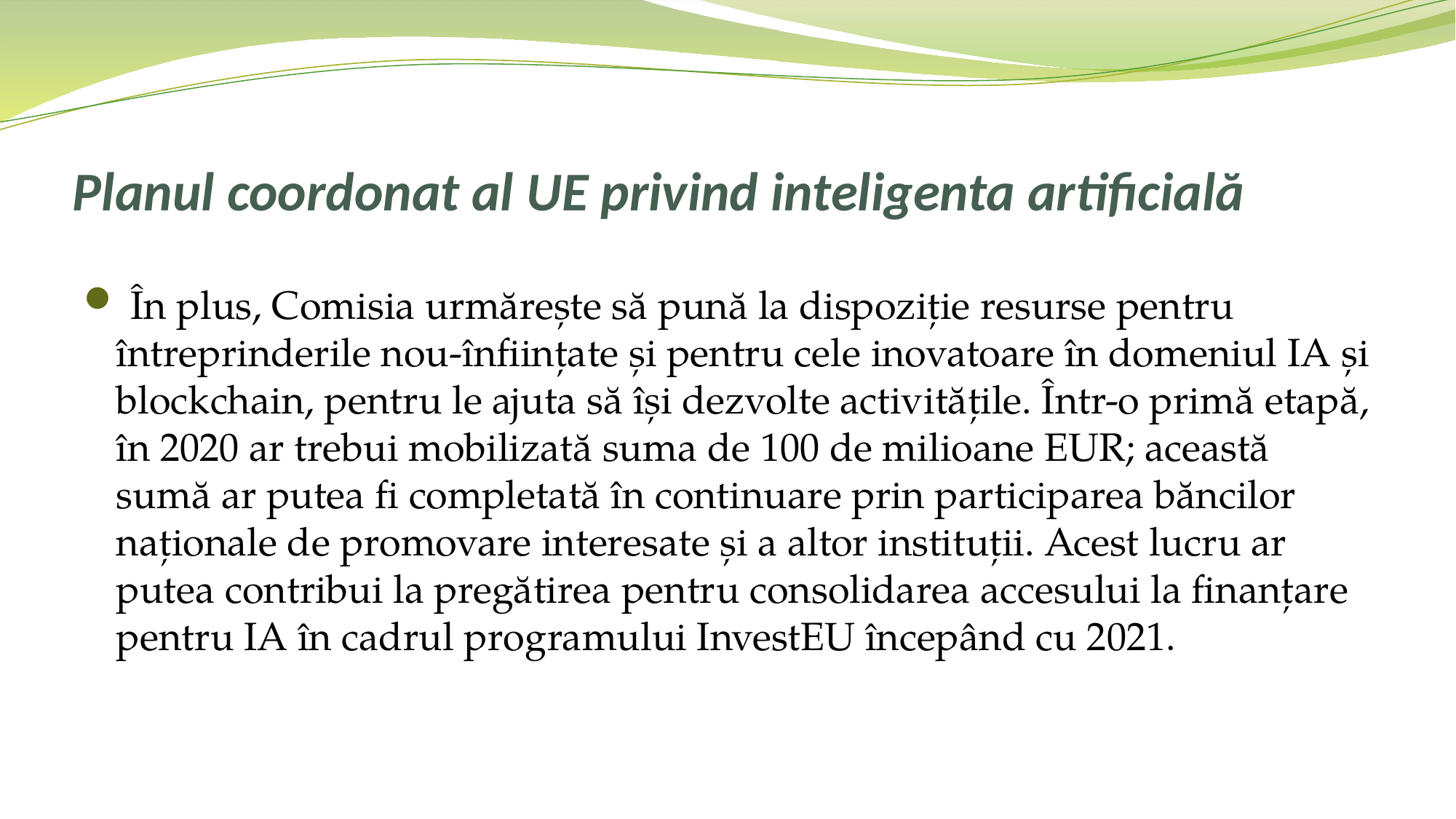

# Planul coordonat al UE privind inteligenta artificială

 În plus, Comisia urmărește să pună la dispoziție resurse pentru întreprinderile nou-înființate și pentru cele inovatoare în domeniul IA și blockchain, pentru le ajuta să își dezvolte activitățile. Într-o primă etapă, în 2020 ar trebui mobilizată suma de 100 de milioane EUR; această sumă ar putea fi completată în continuare prin participarea băncilor naționale de promovare interesate și a altor instituții. Acest lucru ar putea contribui la pregătirea pentru consolidarea accesului la finanțare pentru IA în cadrul programului InvestEU începând cu 2021.